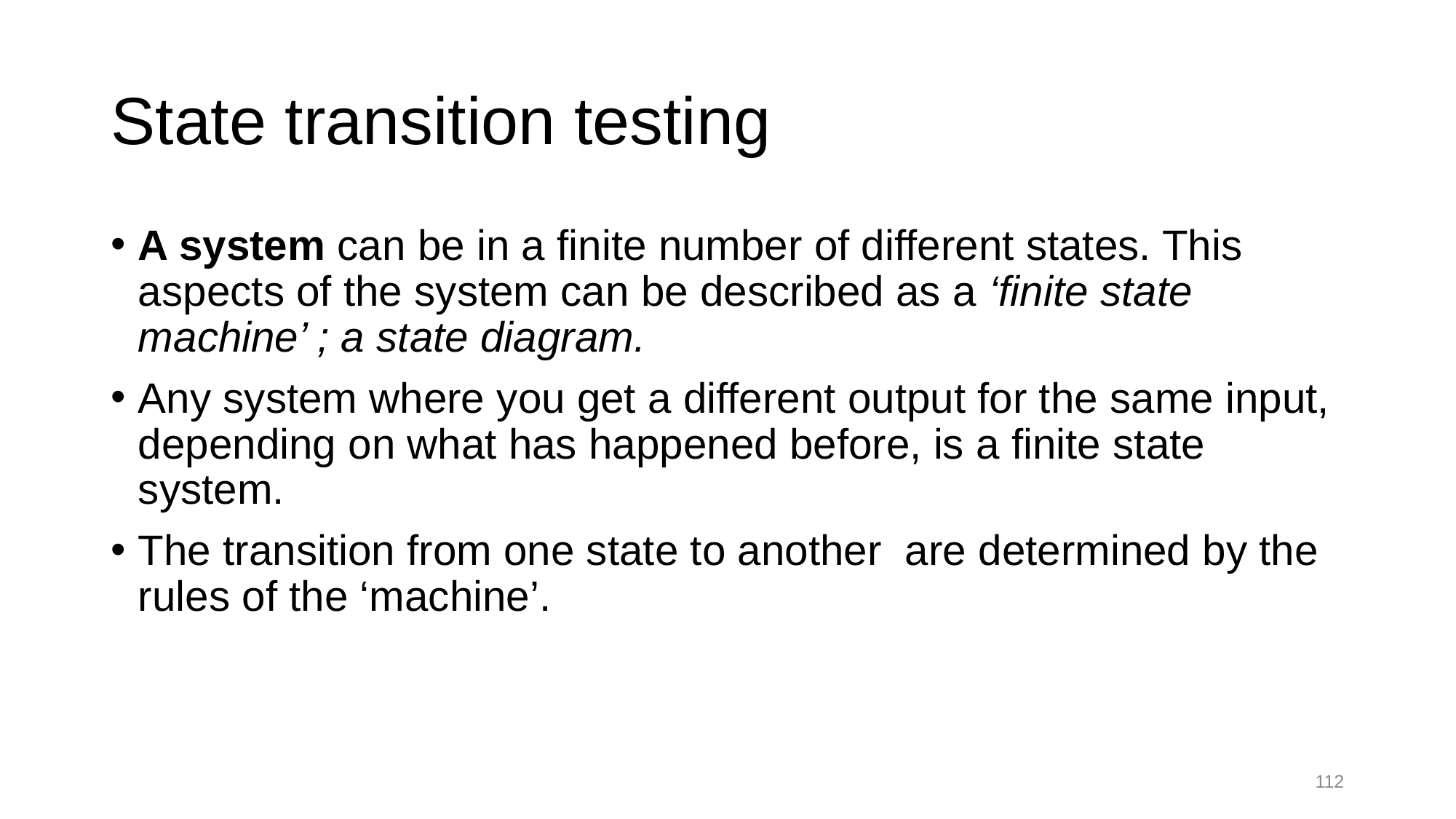

# State transition testing
A system can be in a finite number of different states. This  aspects of the system can be described as a ‘finite state machine’ ; a state diagram.
Any system where you get a different output for the same input, depending on what has happened before, is a finite state system.
The transition from one state to another  are determined by the rules of the ‘machine’.
112